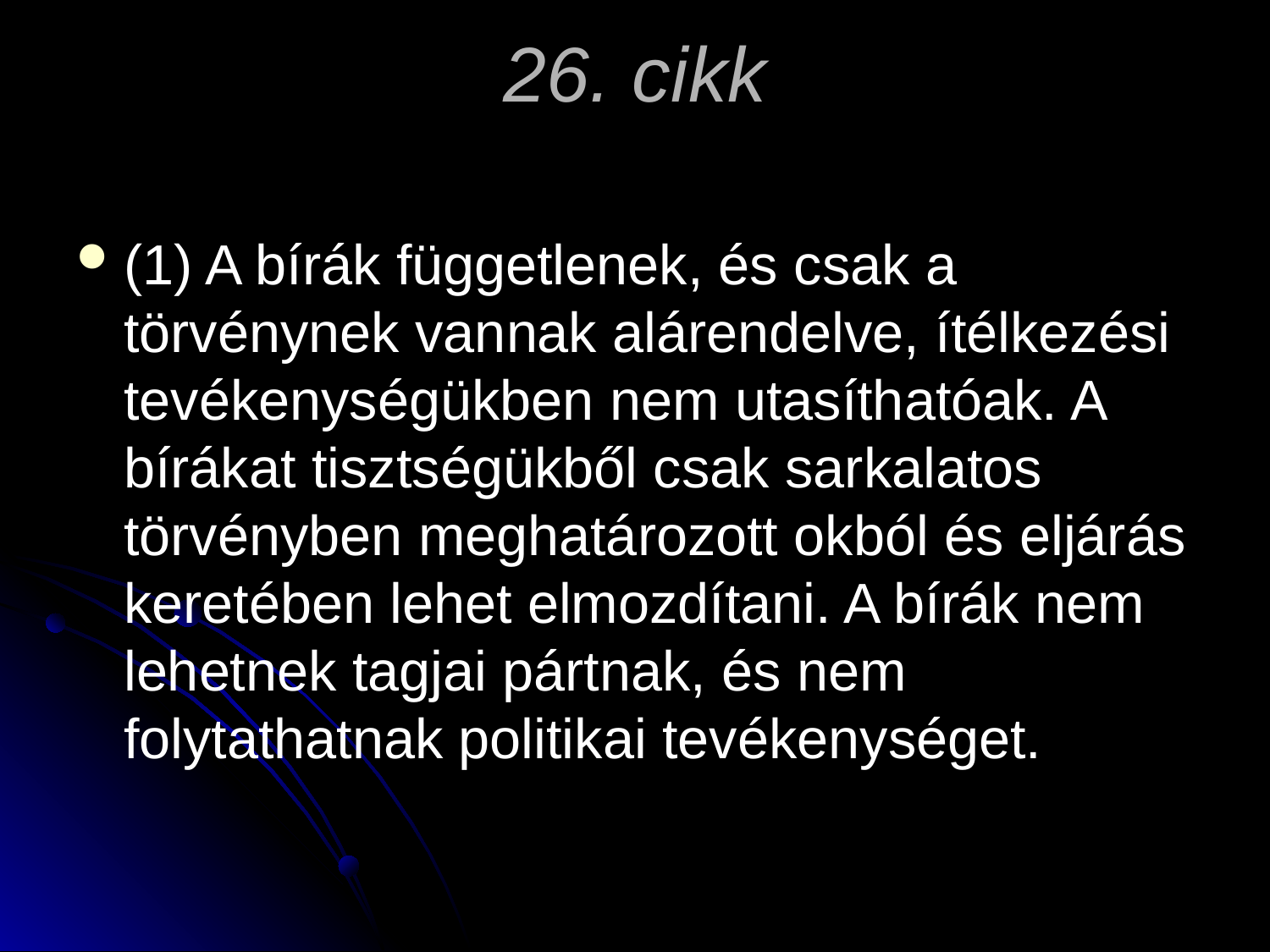

# 26. cikk
(1) A bírák függetlenek, és csak a törvénynek vannak alárendelve, ítélkezési tevékenységükben nem utasíthatóak. A bírákat tisztségükből csak sarkalatos törvényben meghatározott okból és eljárás keretében lehet elmozdítani. A bírák nem lehetnek tagjai pártnak, és nem folytathatnak politikai tevékenységet.